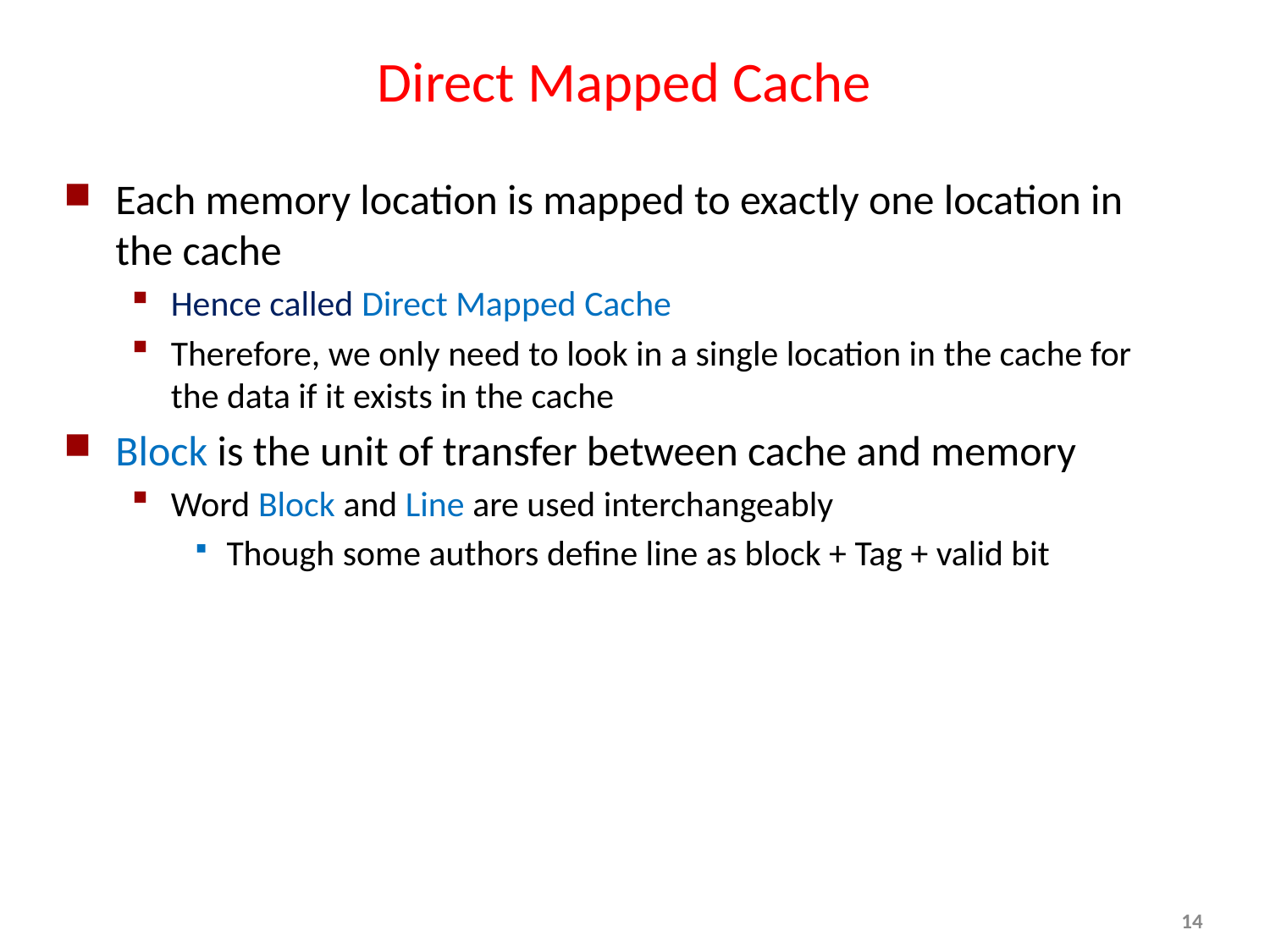

# Direct Mapped Cache
Each memory location is mapped to exactly one location in the cache
Hence called Direct Mapped Cache
Therefore, we only need to look in a single location in the cache for the data if it exists in the cache
Block is the unit of transfer between cache and memory
Word Block and Line are used interchangeably
Though some authors define line as block + Tag + valid bit